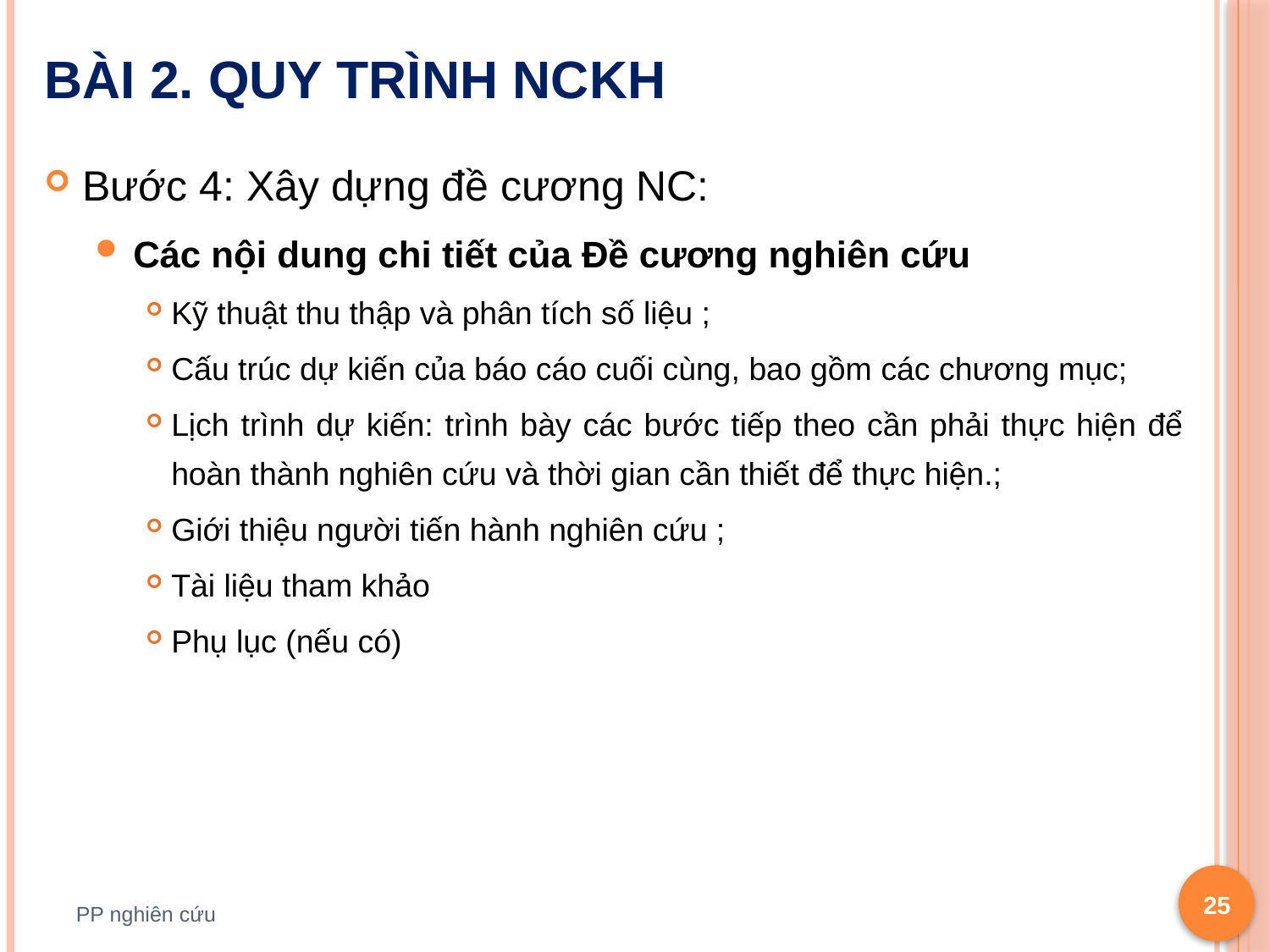

# Bài 2. Quy trình NCKH
Bước 4: Xây dựng đề cương NC:
Các nội dung chi tiết của Đề cương nghiên cứu
Kỹ thuật thu thập và phân tích số liệu ;
Cấu trúc dự kiến của báo cáo cuối cùng, bao gồm các chương mục;
Lịch trình dự kiến: trình bày các bước tiếp theo cần phải thực hiện để hoàn thành nghiên cứu và thời gian cần thiết để thực hiện.;
Giới thiệu người tiến hành nghiên cứu ;
Tài liệu tham khảo
Phụ lục (nếu có)
25
PP nghiên cứu